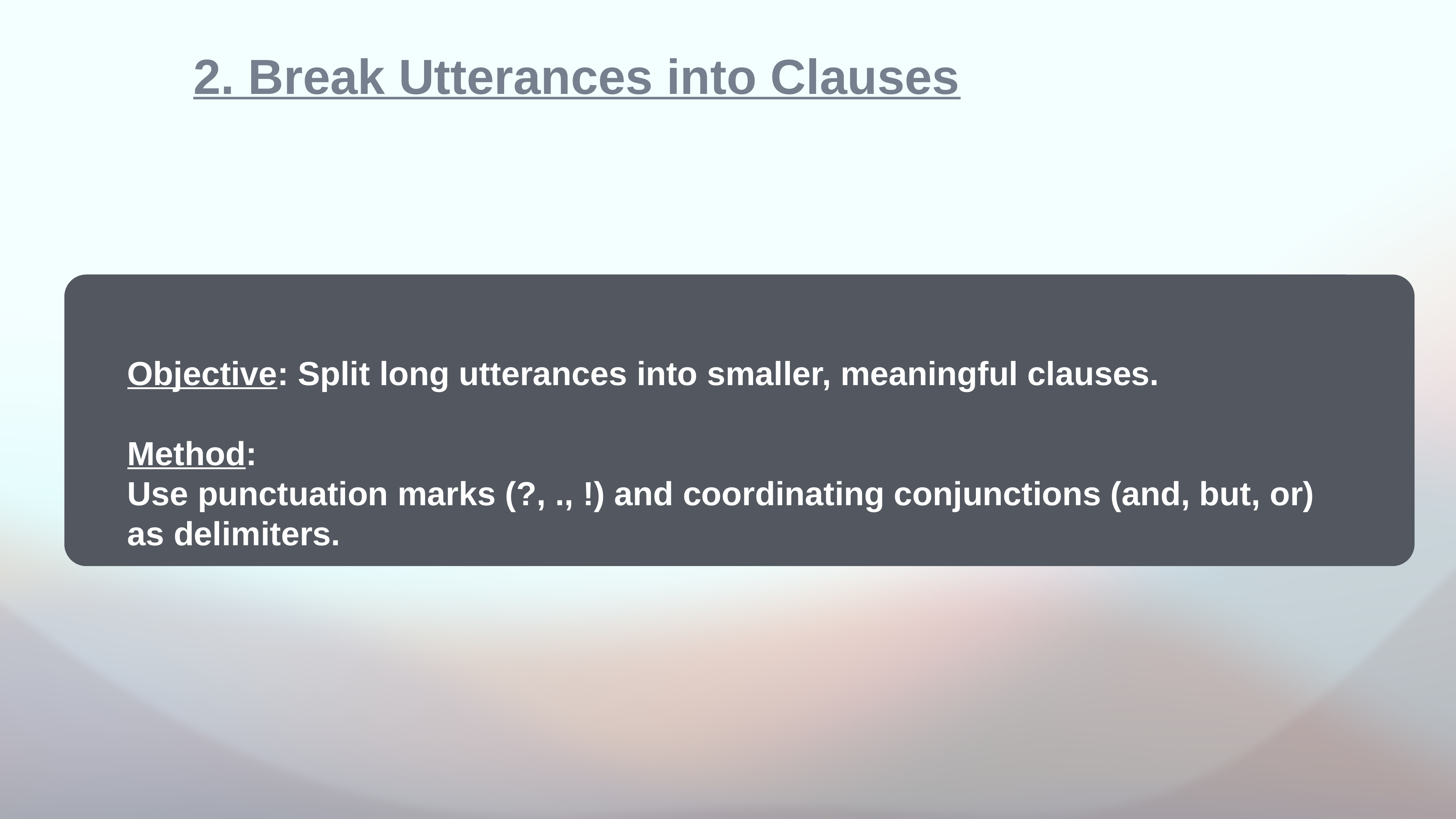

2. Break Utterances into Clauses

Objective: Split long utterances into smaller, meaningful clauses.

Method:
Use punctuation marks (?, ., !) and coordinating conjunctions (and, but, or) as delimiters.